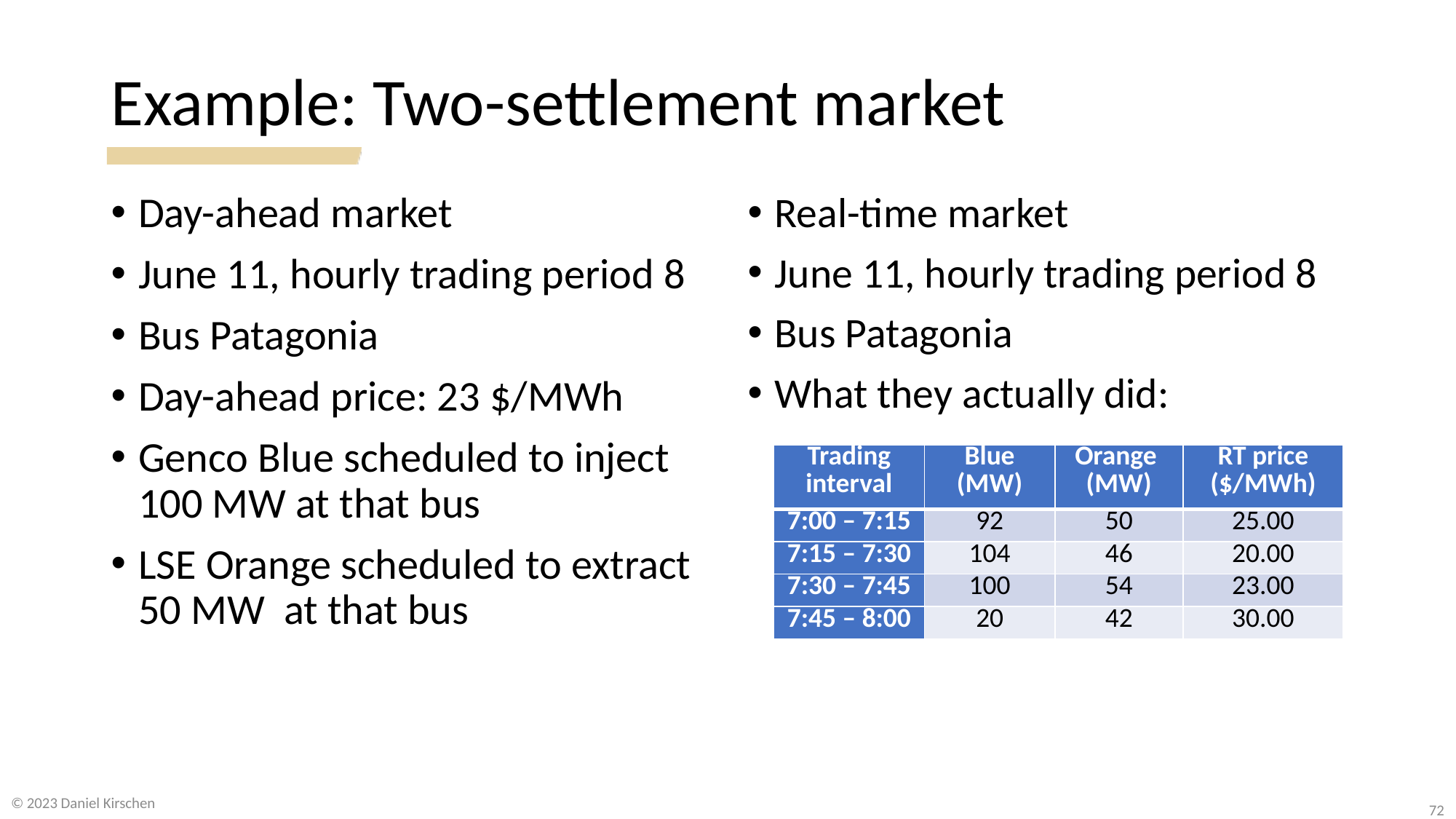

# Example: Two-settlement market
Day-ahead market
June 11, hourly trading period 8
Bus Patagonia
Day-ahead price: 23 $/MWh
Genco Blue scheduled to inject 100 MW at that bus
LSE Orange scheduled to extract 50 MW  at that bus

Real-time market
June 11, hourly trading period 8
Bus Patagonia
What they actually did:
| Trading interval | Blue (MW) | Orange (MW) | RT price ($/MWh) |
| --- | --- | --- | --- |
| 7:00 – 7:15 | 92 | 50 | 25.00 |
| 7:15 – 7:30 | 104 | 46 | 20.00 |
| 7:30 – 7:45 | 100 | 54 | 23.00 |
| 7:45 – 8:00 | 20 | 42 | 30.00 |
© 2023 Daniel Kirschen
72